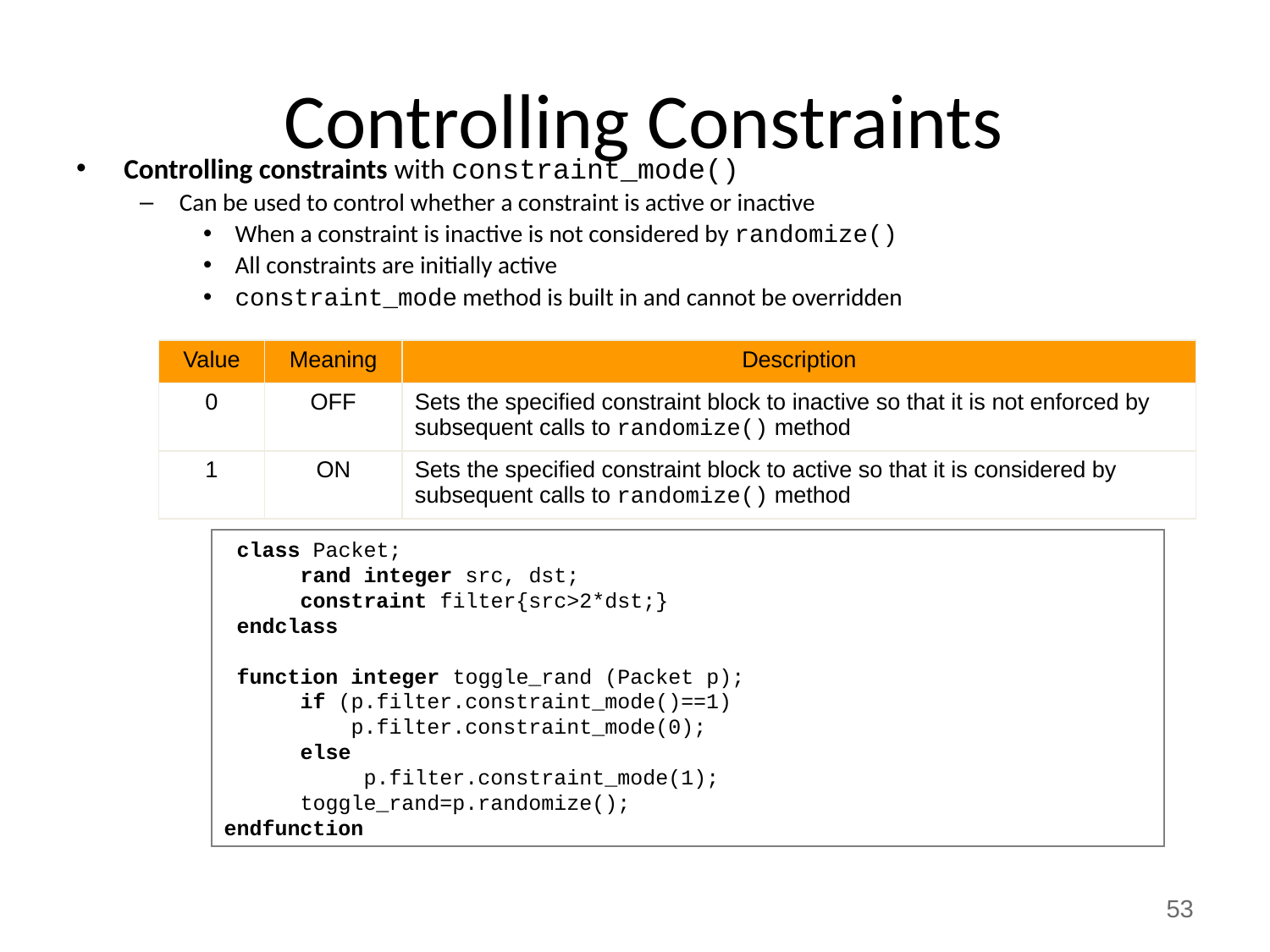

# Controlling Constraints
Controlling constraints with constraint_mode()
Can be used to control whether a constraint is active or inactive
When a constraint is inactive is not considered by randomize()
All constraints are initially active
constraint_mode method is built in and cannot be overridden

| Value | Meaning | Description |
| --- | --- | --- |
| 0 | OFF | Sets the specified constraint block to inactive so that it is not enforced by subsequent calls to randomize() method |
| 1 | ON | Sets the specified constraint block to active so that it is considered by subsequent calls to randomize() method |
 class Packet;
      rand integer src, dst;
      constraint filter{src>2*dst;}
 endclass

 function integer toggle_rand (Packet p);
      if (p.filter.constraint_mode()==1)
          p.filter.constraint_mode(0);
      else
 	 p.filter.constraint_mode(1);
      toggle_rand=p.randomize();
endfunction
53